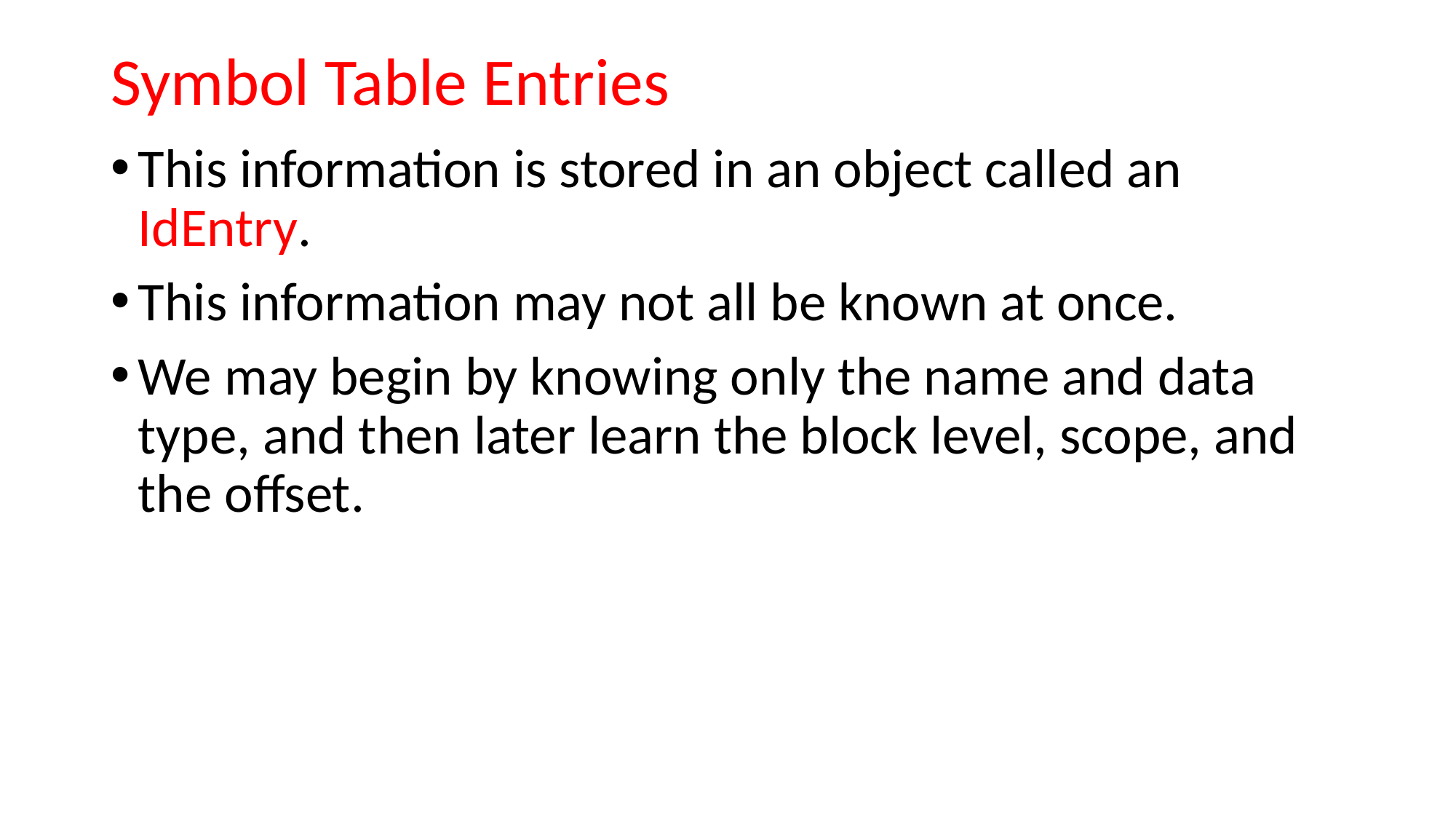

# Symbol Table Entries
This information is stored in an object called an IdEntry.
This information may not all be known at once.
We may begin by knowing only the name and data type, and then later learn the block level, scope, and the offset.